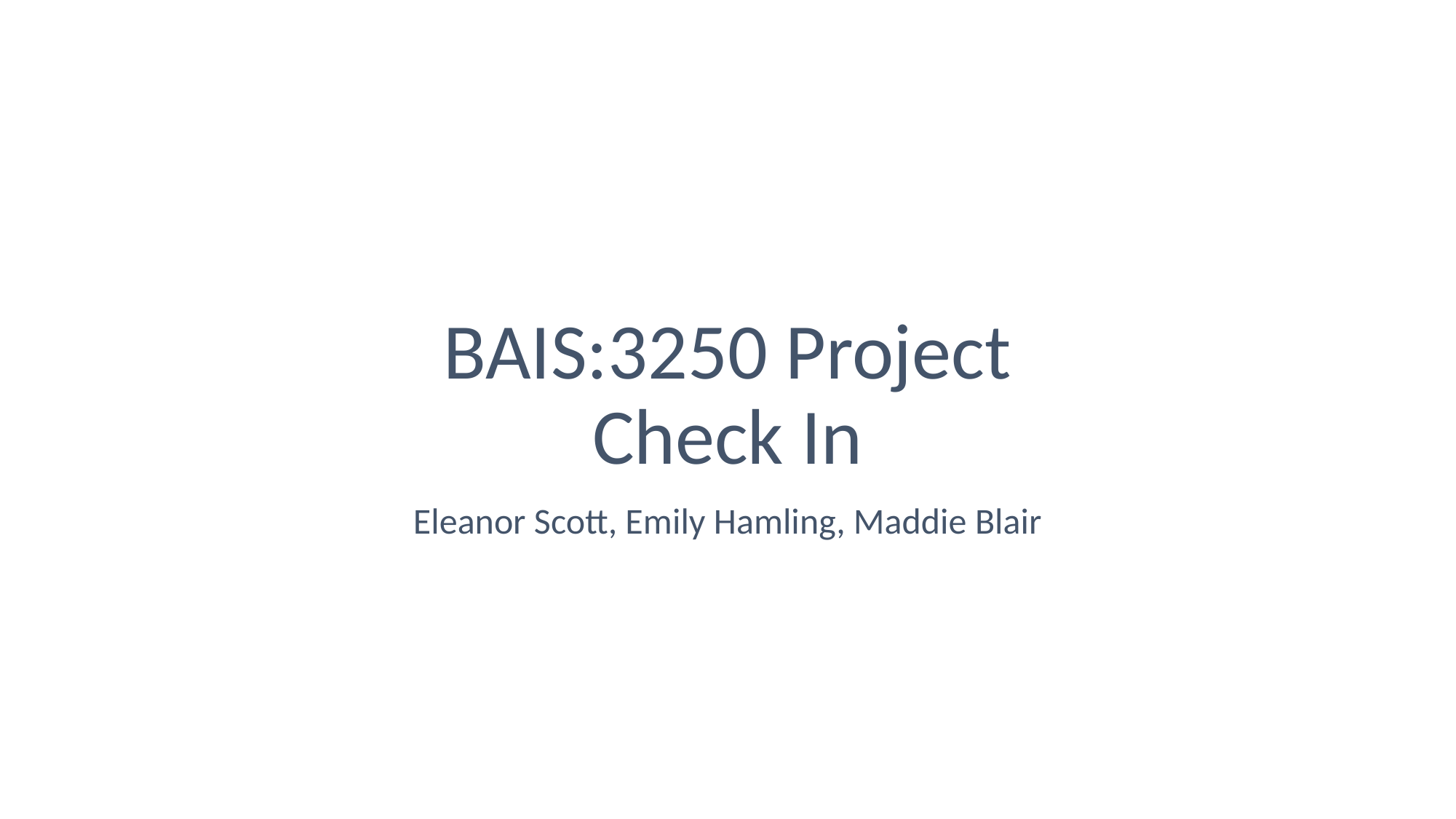

# BAIS:3250 Project Check In
Eleanor Scott, Emily Hamling, Maddie Blair